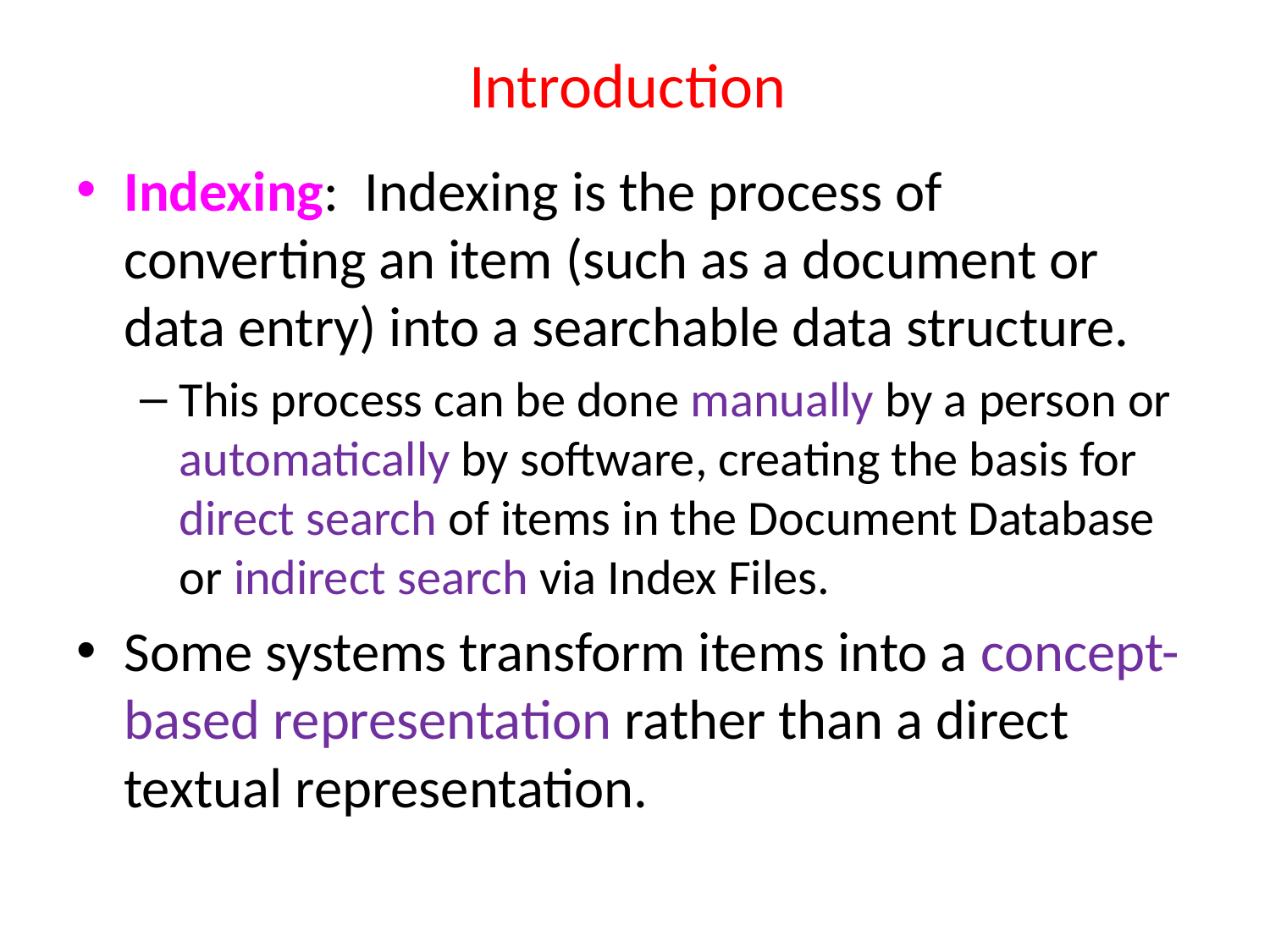

# Introduction
Indexing:  Indexing is the process of converting an item (such as a document or data entry) into a searchable data structure.
This process can be done manually by a person or automatically by software, creating the basis for direct search of items in the Document Database or indirect search via Index Files.
Some systems transform items into a concept-based representation rather than a direct textual representation.